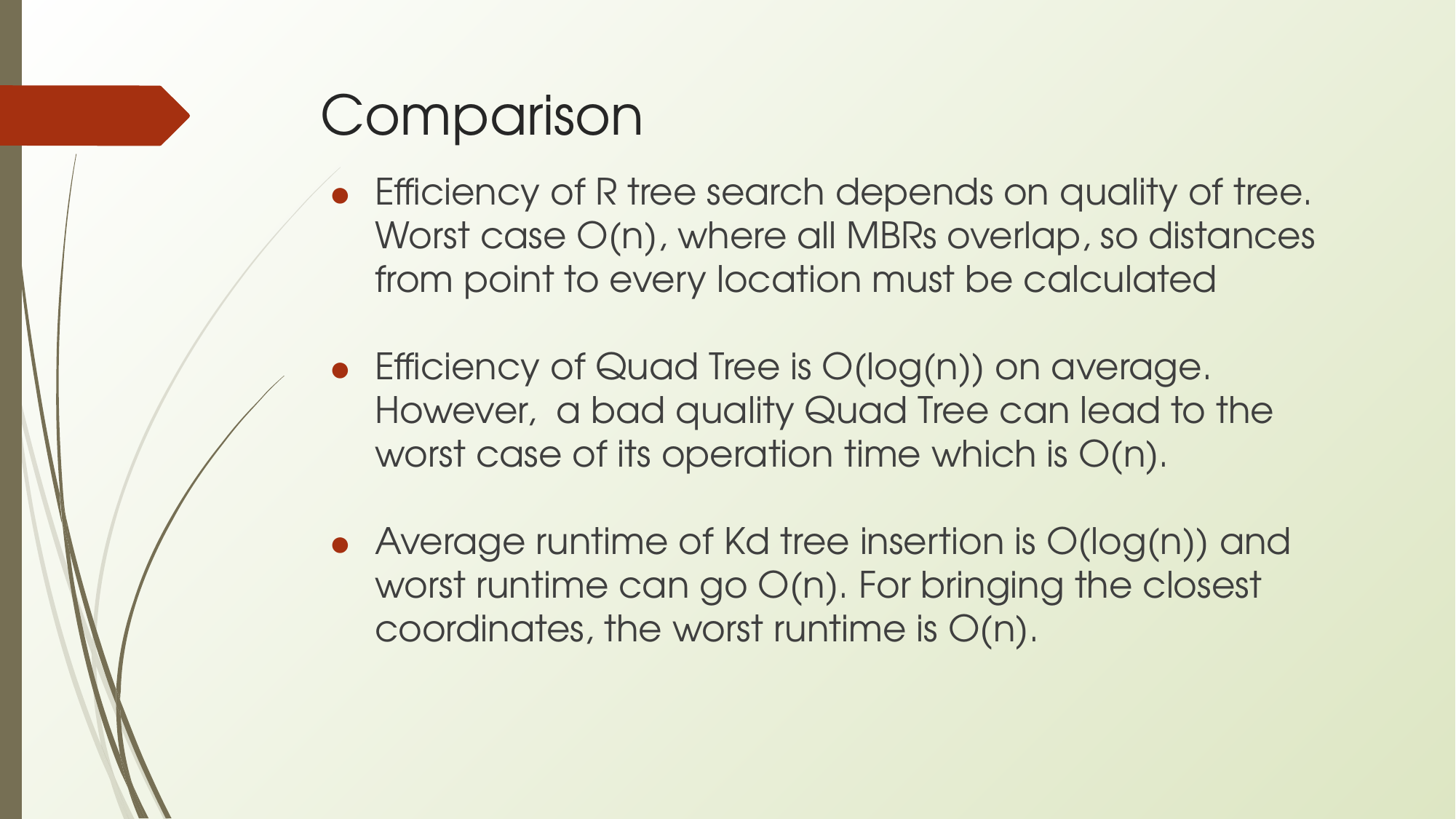

# Comparison
Efficiency of R tree search depends on quality of tree.  Worst case O(n), where all MBRs overlap, so distances from point to every location must be calculated

Efficiency of Quad Tree is O(log(n)) on average. However,  a bad quality Quad Tree can lead to the worst case of its operation time which is O(n).

Average runtime of Kd tree insertion is O(log(n)) and worst runtime can go O(n). For bringing the closest coordinates, the worst runtime is O(n).